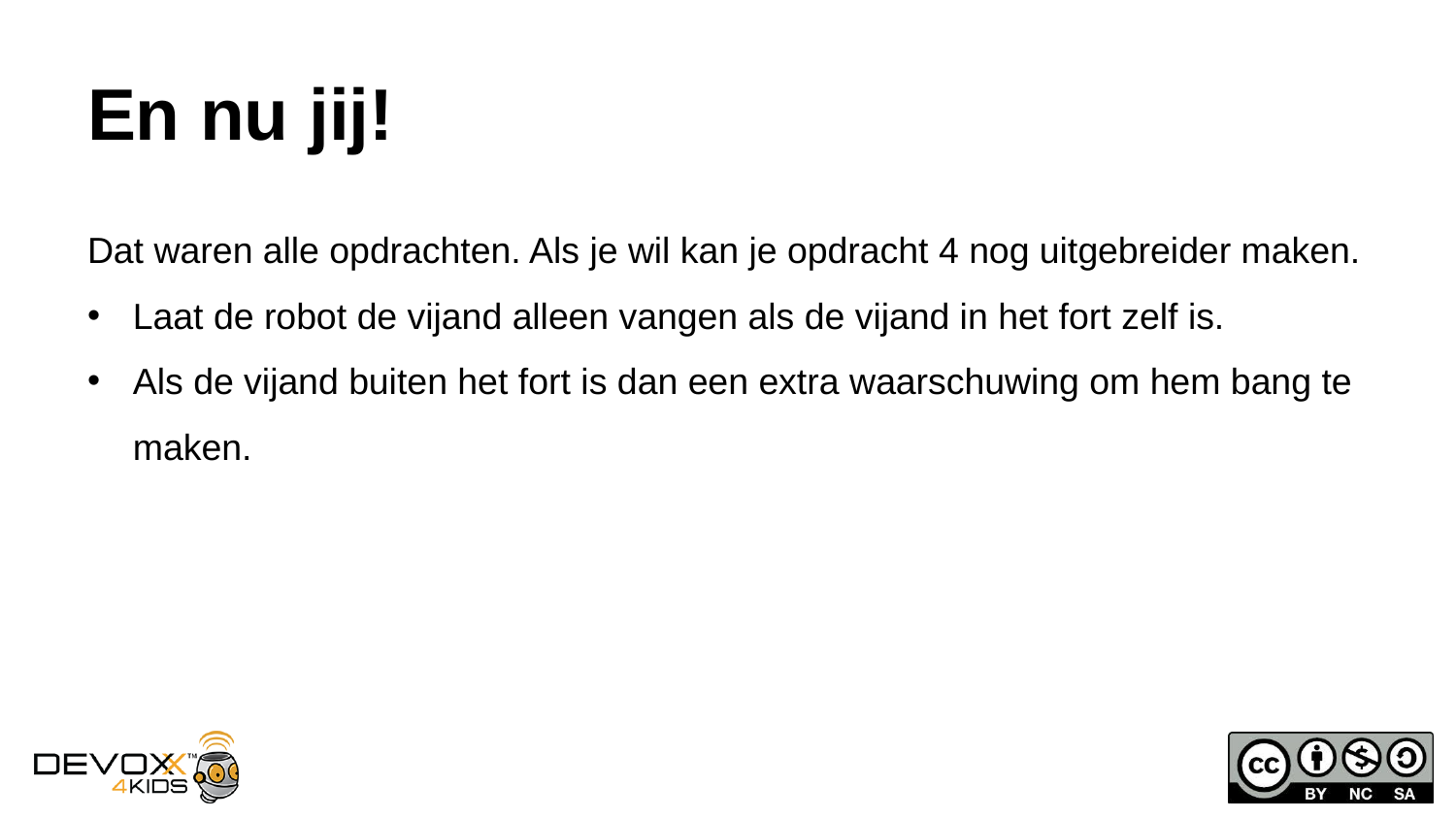

# En nu jij!
Dat waren alle opdrachten. Als je wil kan je opdracht 4 nog uitgebreider maken.
Laat de robot de vijand alleen vangen als de vijand in het fort zelf is.
Als de vijand buiten het fort is dan een extra waarschuwing om hem bang te maken.